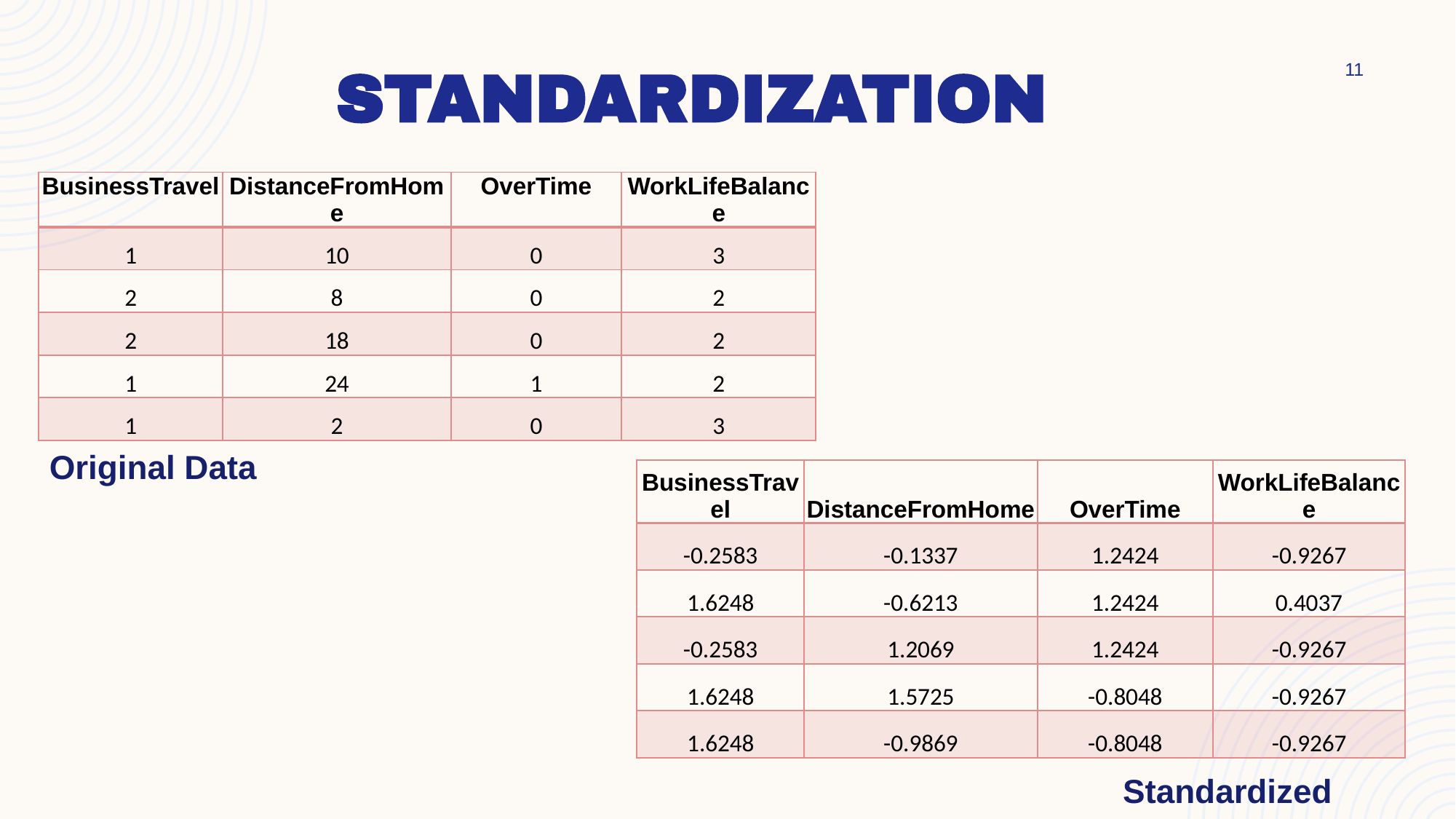

# Standardization
11
| BusinessTravel | DistanceFromHome | OverTime | WorkLifeBalance |
| --- | --- | --- | --- |
| 1 | 10 | 0 | 3 |
| 2 | 8 | 0 | 2 |
| 2 | 18 | 0 | 2 |
| 1 | 24 | 1 | 2 |
| 1 | 2 | 0 | 3 |
Original Data
| BusinessTravel | DistanceFromHome | OverTime | WorkLifeBalance |
| --- | --- | --- | --- |
| -0.2583 | -0.1337 | 1.2424 | -0.9267 |
| 1.6248 | -0.6213 | 1.2424 | 0.4037 |
| -0.2583 | 1.2069 | 1.2424 | -0.9267 |
| 1.6248 | 1.5725 | -0.8048 | -0.9267 |
| 1.6248 | -0.9869 | -0.8048 | -0.9267 |
Standardized Data